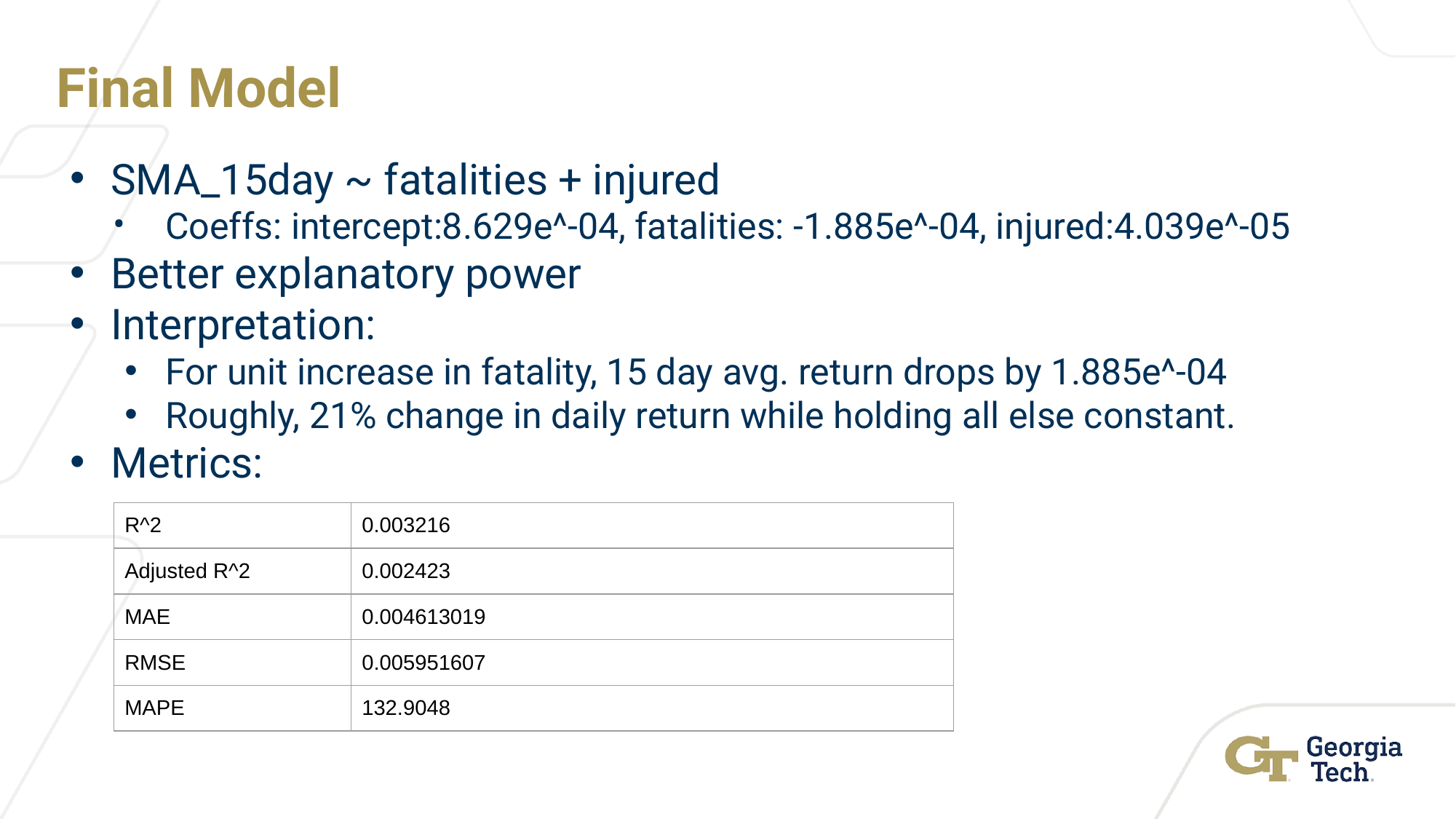

# Final Model
SMA_15day ~ fatalities + injured
Coeffs: intercept:8.629e^-04, fatalities: -1.885e^-04, injured:4.039e^-05
Better explanatory power
Interpretation:
For unit increase in fatality, 15 day avg. return drops by 1.885e^-04
Roughly, 21% change in daily return while holding all else constant.
Metrics:
| R^2 | 0.003216 |
| --- | --- |
| Adjusted R^2 | 0.002423 |
| MAE | 0.004613019 |
| RMSE | 0.005951607 |
| MAPE | 132.9048 |